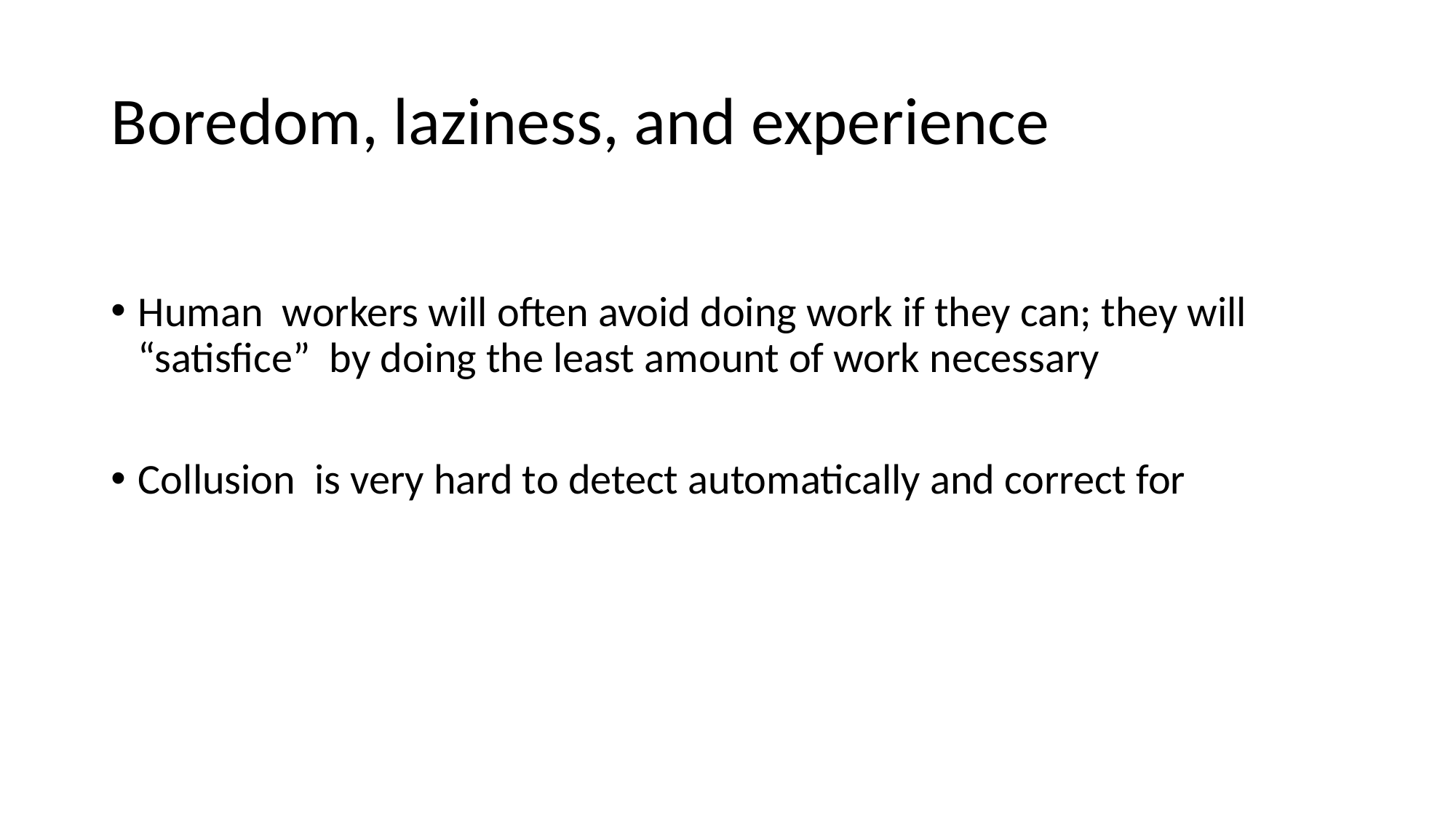

# Boredom, laziness, and experience

Human  workers will often avoid doing work if they can; they will “satisfice”  by doing the least amount of work necessary

Collusion  is very hard to detect automatically and correct for